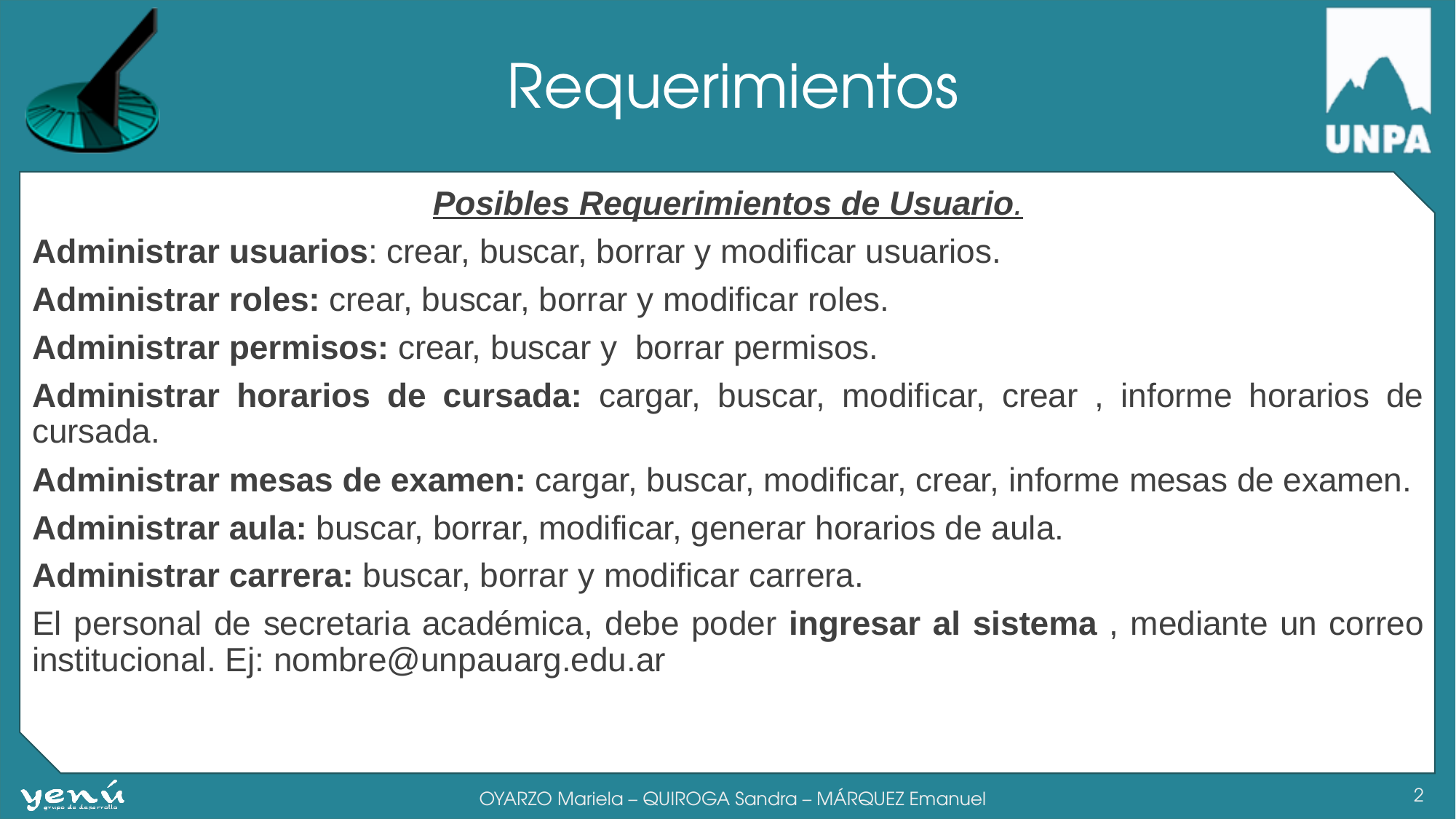

# Requerimientos
Posibles Requerimientos de Usuario.
Administrar usuarios: crear, buscar, borrar y modificar usuarios.
Administrar roles: crear, buscar, borrar y modificar roles.
Administrar permisos: crear, buscar y  borrar permisos.
Administrar horarios de cursada: cargar, buscar, modificar, crear , informe horarios de cursada.
Administrar mesas de examen: cargar, buscar, modificar, crear, informe mesas de examen.
Administrar aula: buscar, borrar, modificar, generar horarios de aula.
Administrar carrera: buscar, borrar y modificar carrera.
El personal de secretaria académica, debe poder ingresar al sistema , mediante un correo institucional. Ej: nombre@unpauarg.edu.ar

2
OYARZO Mariela – QUIROGA Sandra – MÁRQUEZ Emanuel